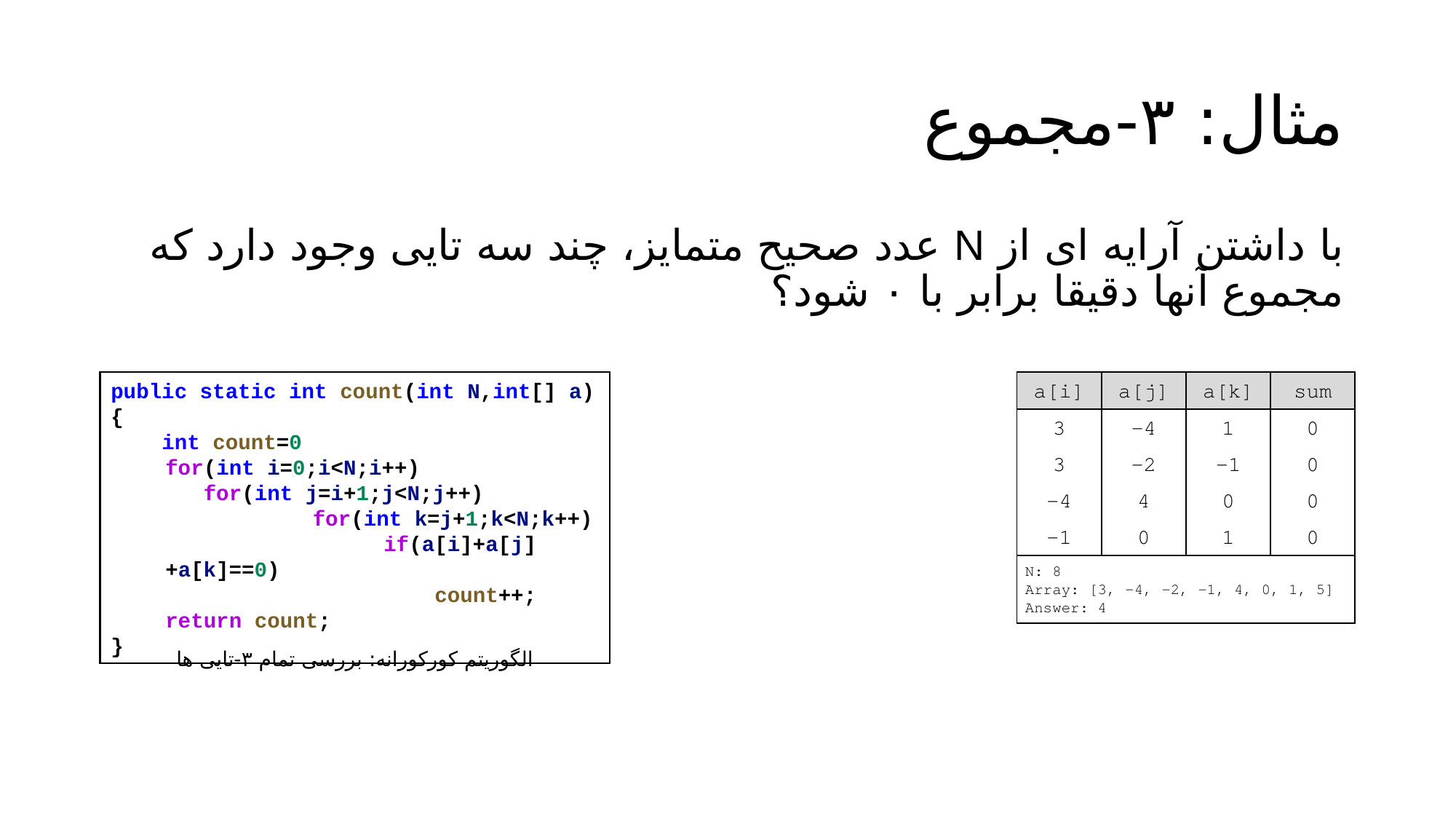

# مثال: ۳-مجموع
با داشتن آرايه ای از N عدد صحیح متمایز، چند سه تایی وجود دارد که مجموع آنها دقیقا برابر با ۰ شود؟
public static int count(int N,int[] a)
{
    int count=0
for(int i=0;i<N;i++)
   for(int j=i+1;j<N;j++)
	   for(int k=j+1;k<N;k++)
	    	if(a[i]+a[j]+a[k]==0)
		    count++;
return count;
}
| a[i] | a[j] | a[k] | sum |
| --- | --- | --- | --- |
| 3 | -4 | 1 | 0 |
| 3 | -2 | -1 | 0 |
| -4 | 4 | 0 | 0 |
| -1 | 0 | 1 | 0 |
| N: 8 Array: [3, -4, -2, -1, 4, 0, 1, 5] Answer: 4 |  |  |  |
الگوریتم کورکورانه: بررسی تمام ۳-تایی ها